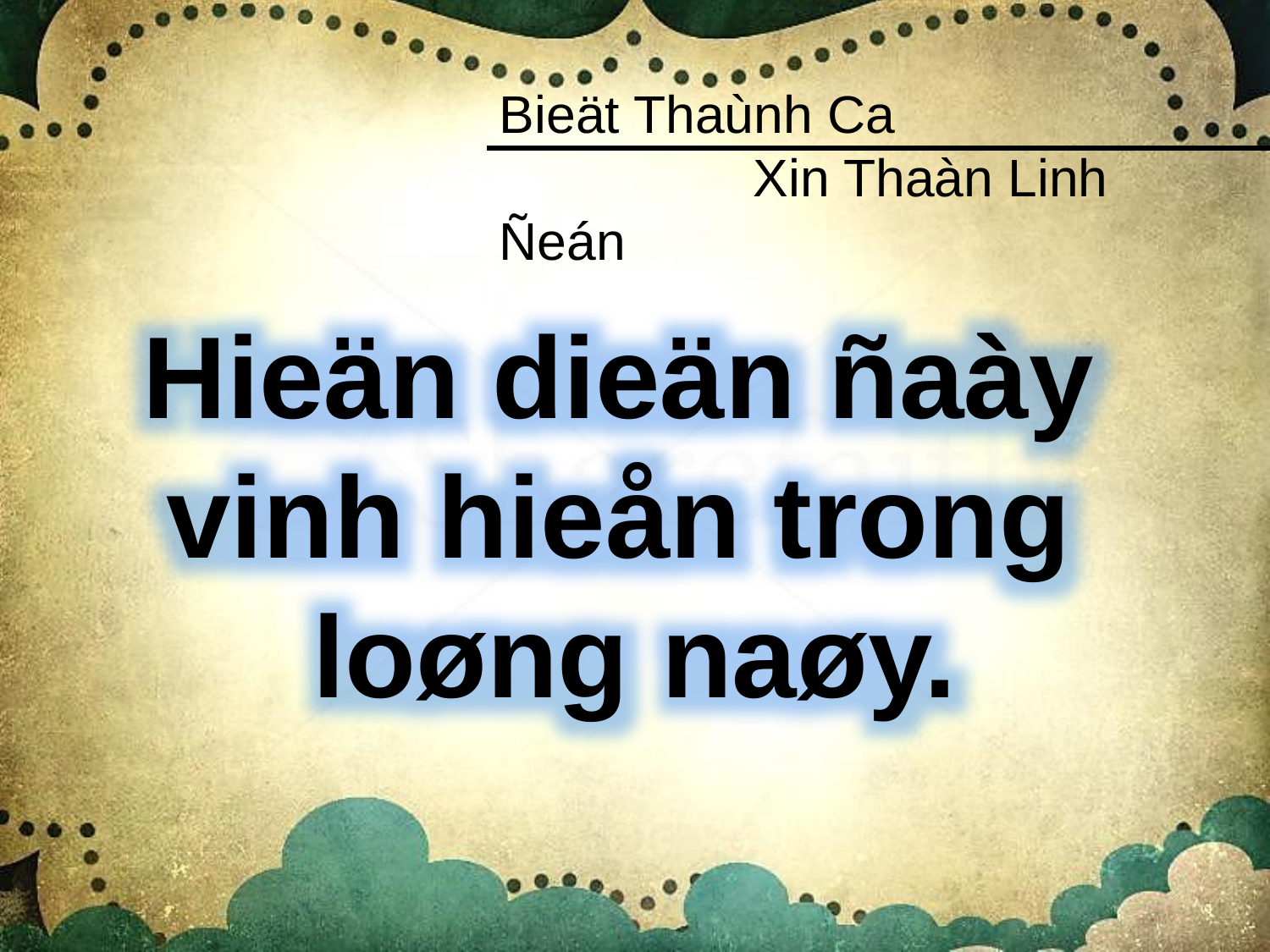

Bieät Thaùnh Ca
		Xin Thaàn Linh Ñeán
Hieän dieän ñaày
vinh hieån trong
loøng naøy.